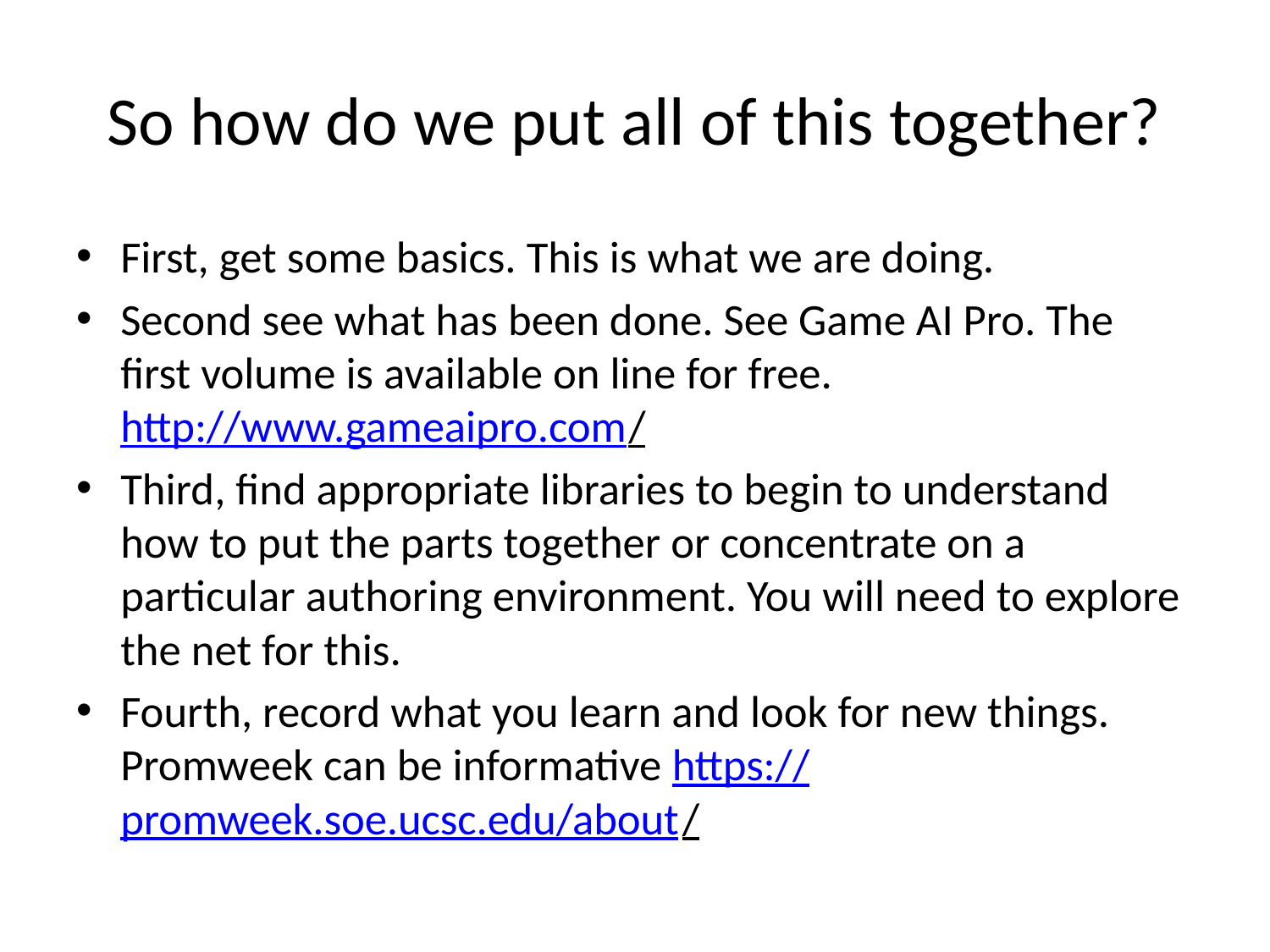

# So how do we put all of this together?
First, get some basics. This is what we are doing.
Second see what has been done. See Game AI Pro. The first volume is available on line for free. http://www.gameaipro.com/
Third, find appropriate libraries to begin to understand how to put the parts together or concentrate on a particular authoring environment. You will need to explore the net for this.
Fourth, record what you learn and look for new things. Promweek can be informative https://promweek.soe.ucsc.edu/about/